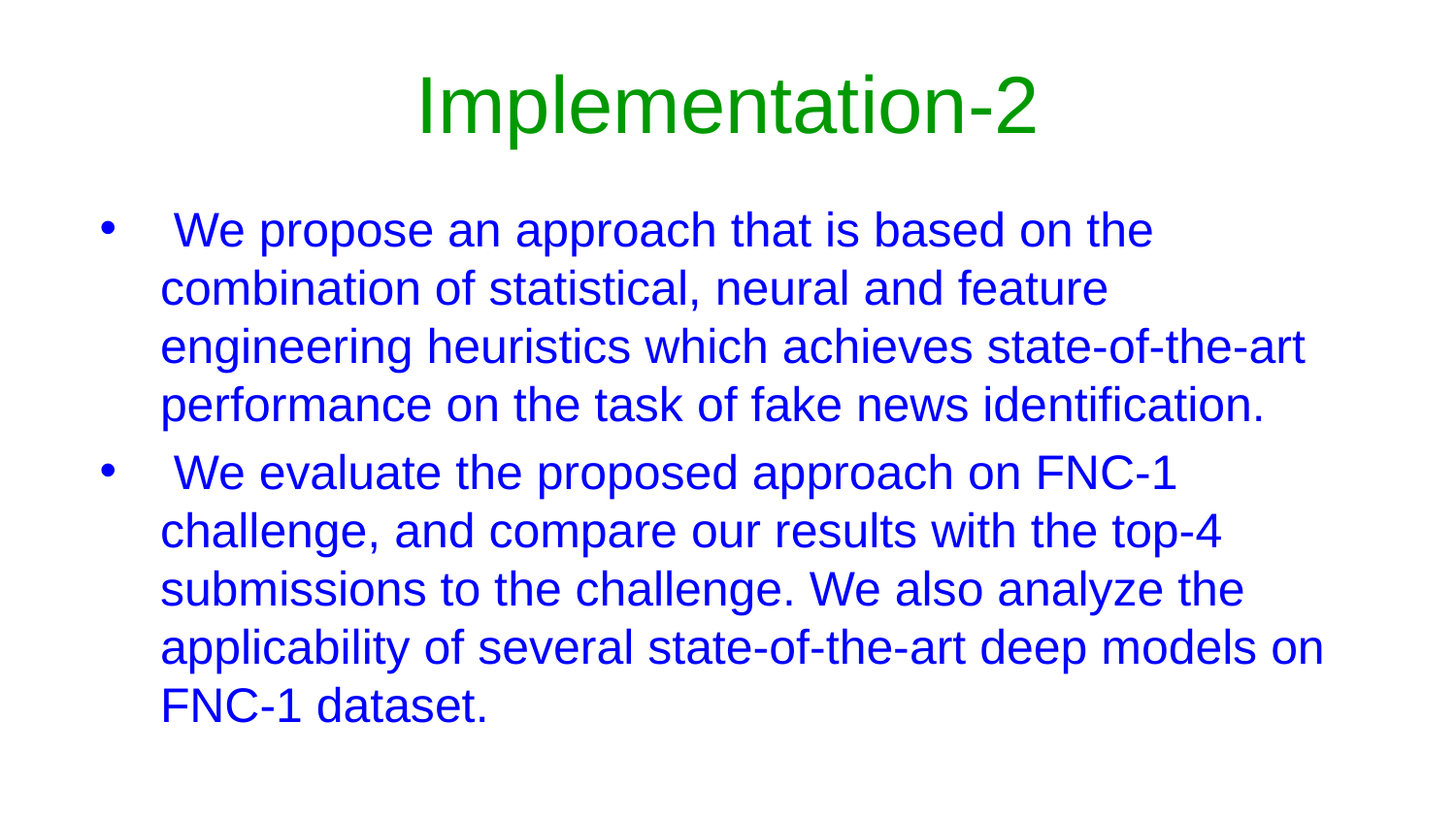

# Implementation-2
 We propose an approach that is based on the combination of statistical, neural and feature engineering heuristics which achieves state-of-the-art performance on the task of fake news identification.
 We evaluate the proposed approach on FNC-1 challenge, and compare our results with the top-4 submissions to the challenge. We also analyze the applicability of several state-of-the-art deep models on FNC-1 dataset.